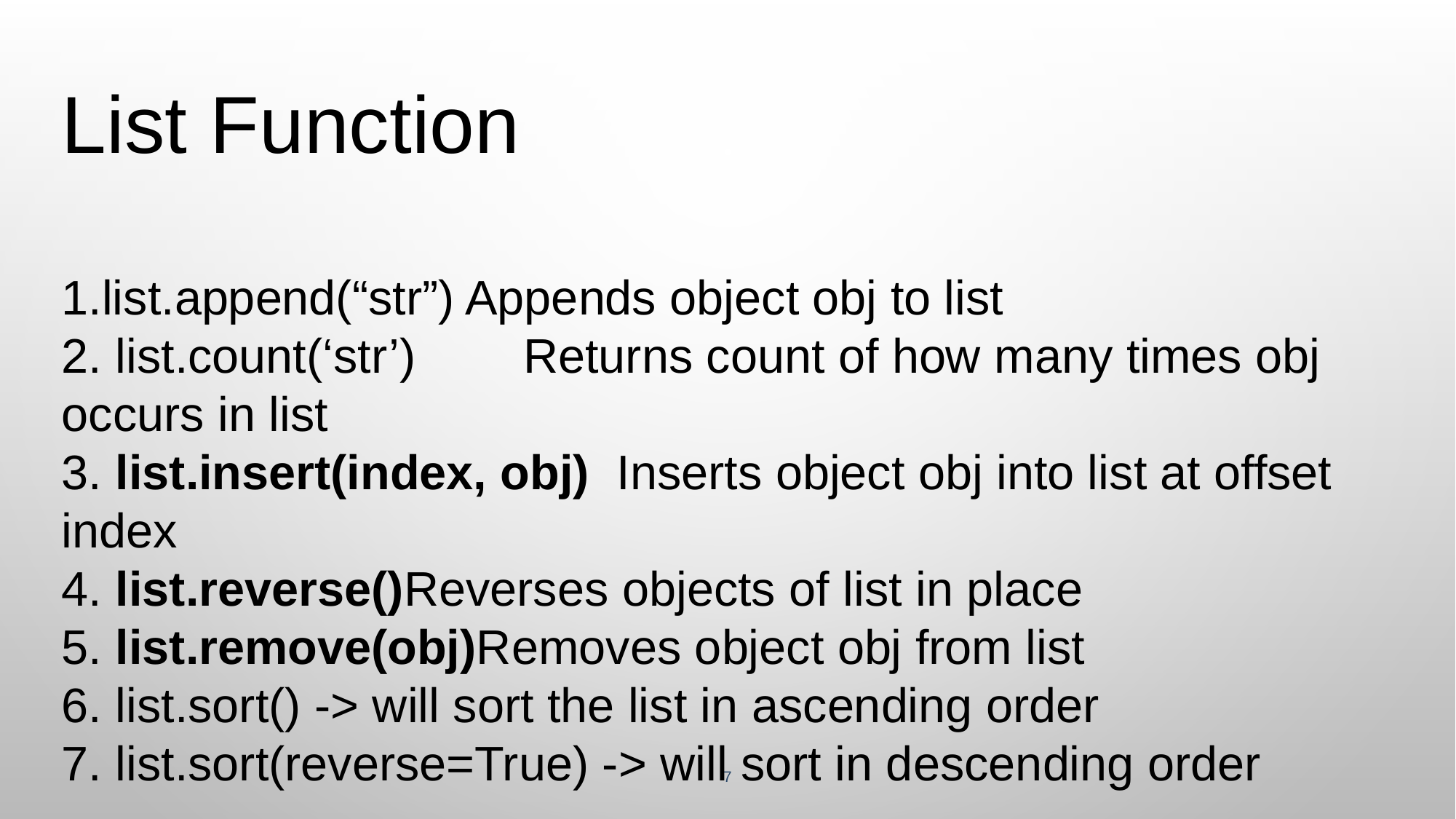

List Function

1.list.append(“str”) Appends object obj to list
2. list.count(‘str’)        Returns count of how many times obj occurs in list
3. list.insert(index, obj)  Inserts object obj into list at offset index
4. list.reverse()Reverses objects of list in place
5. list.remove(obj)Removes object obj from list
6. list.sort() -> will sort the list in ascending order
7. list.sort(reverse=True) -> will sort in descending order
7